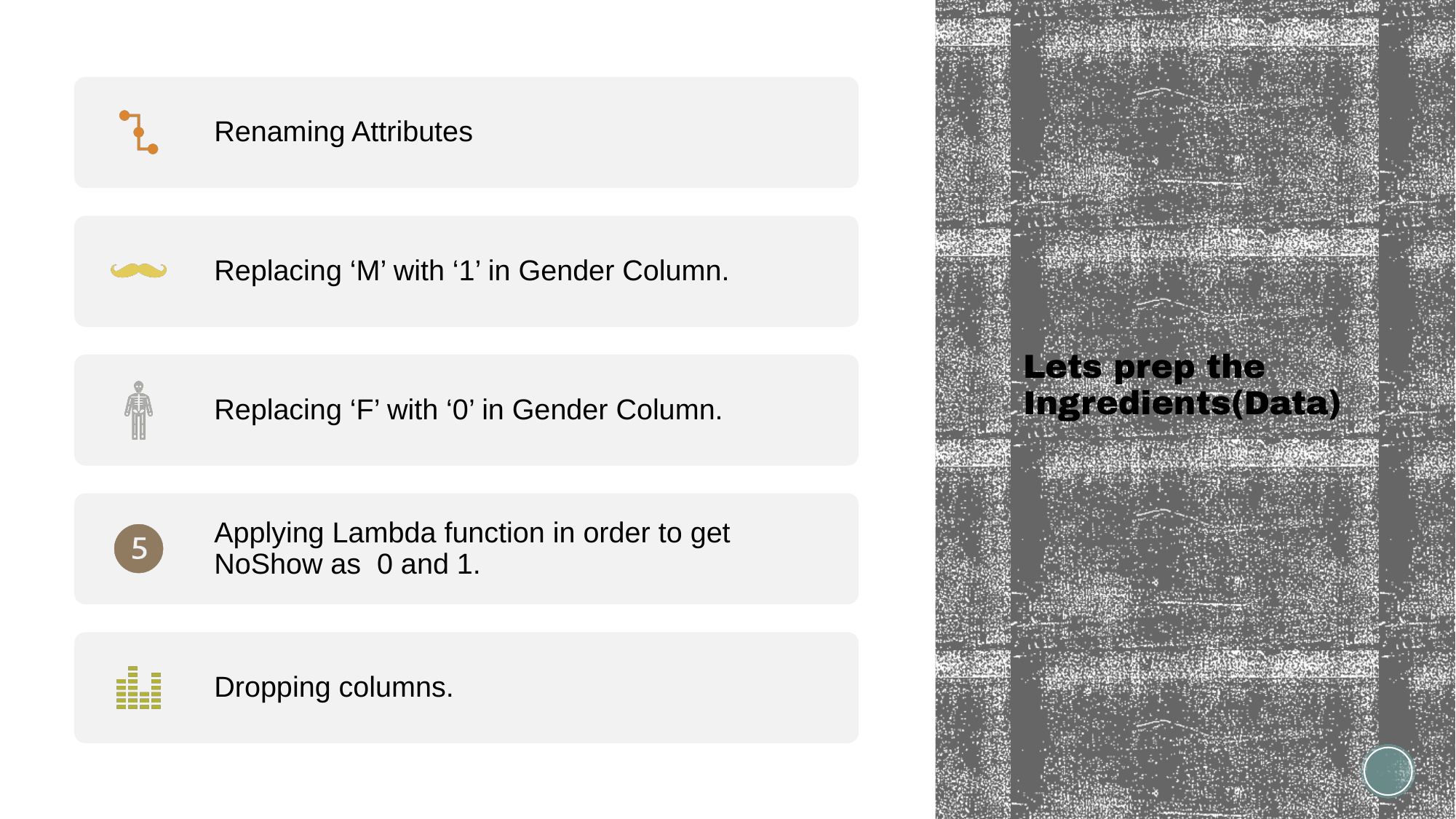

Renaming Attributes
Replacing ‘M’ with ‘1’ in Gender Column.
Replacing ‘F’ with ‘0’ in Gender Column.
Applying Lambda function in order to get NoShow as  0 and 1.
Dropping columns.
# Lets prep the Ingredients(Data)